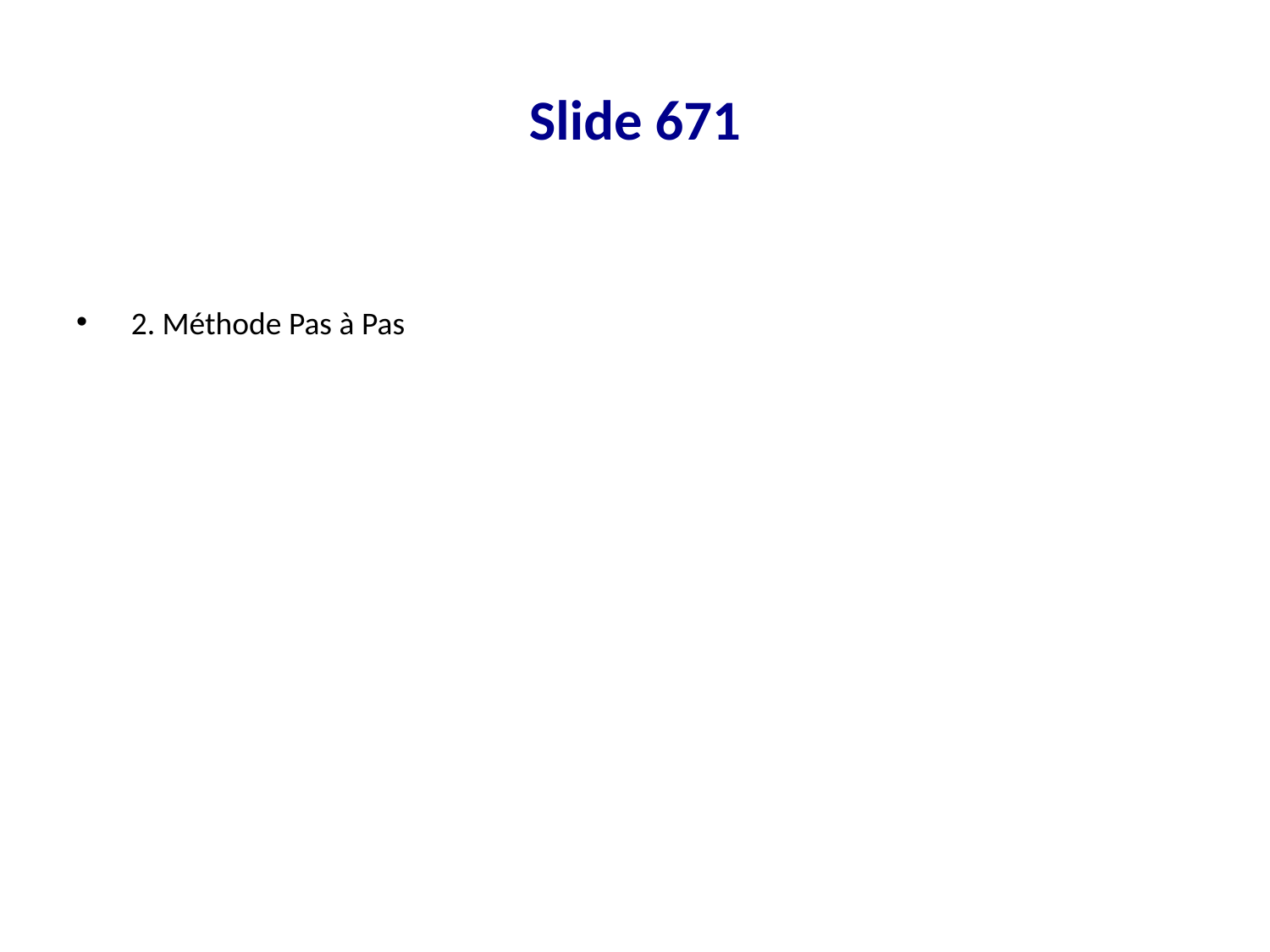

# Slide 671

 2. Méthode Pas à Pas